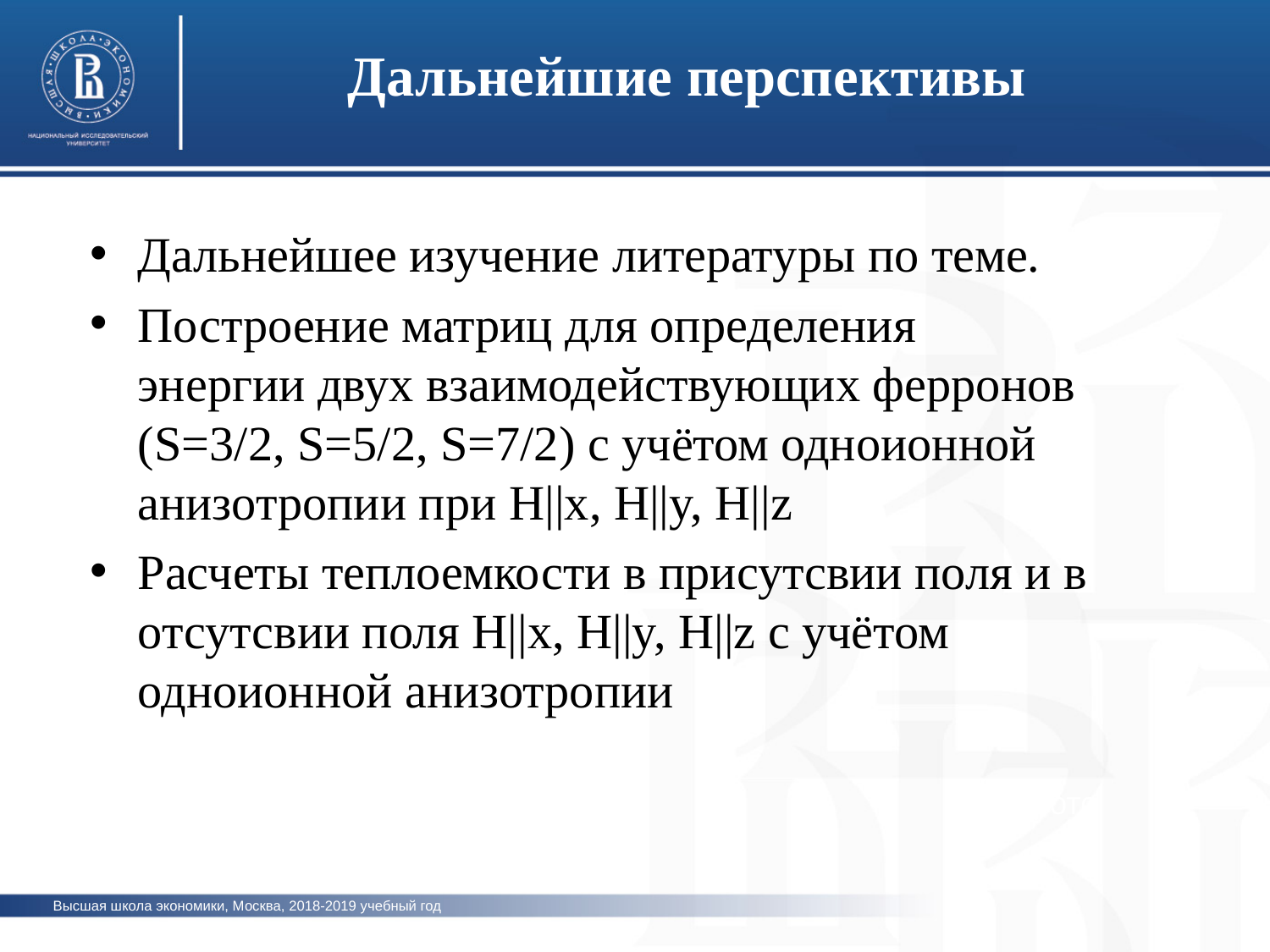

Дальнейшие перспективы
Дальнейшее изучение литературы по теме.
Построение матриц для определения энергии двух взаимодействующих ферронов (S=3/2, S=5/2, S=7/2) с учётом одноионной анизотропии при H||x, H||y, H||z
Расчеты теплоемкости в присутсвии поля и в отсутсвии поля H||x, H||y, H||z с учётом одноионной анизотропии
фото
Высшая школа экономики, Москва, 2018-2019 учебный год